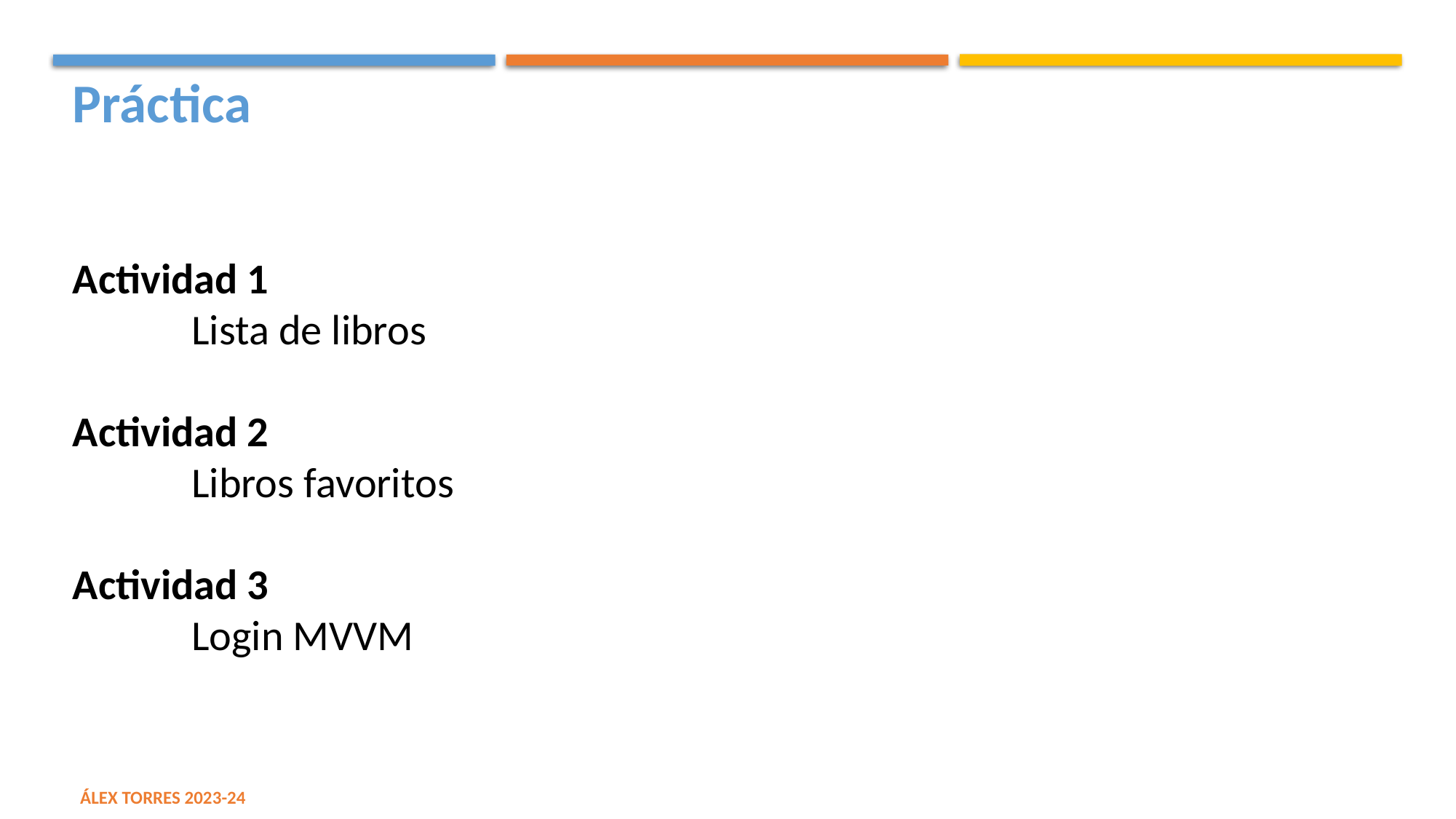

Práctica

Actividad 1
	 Lista de libros

Actividad 2
	 Libros favoritos

Actividad 3
	 Login MVVM